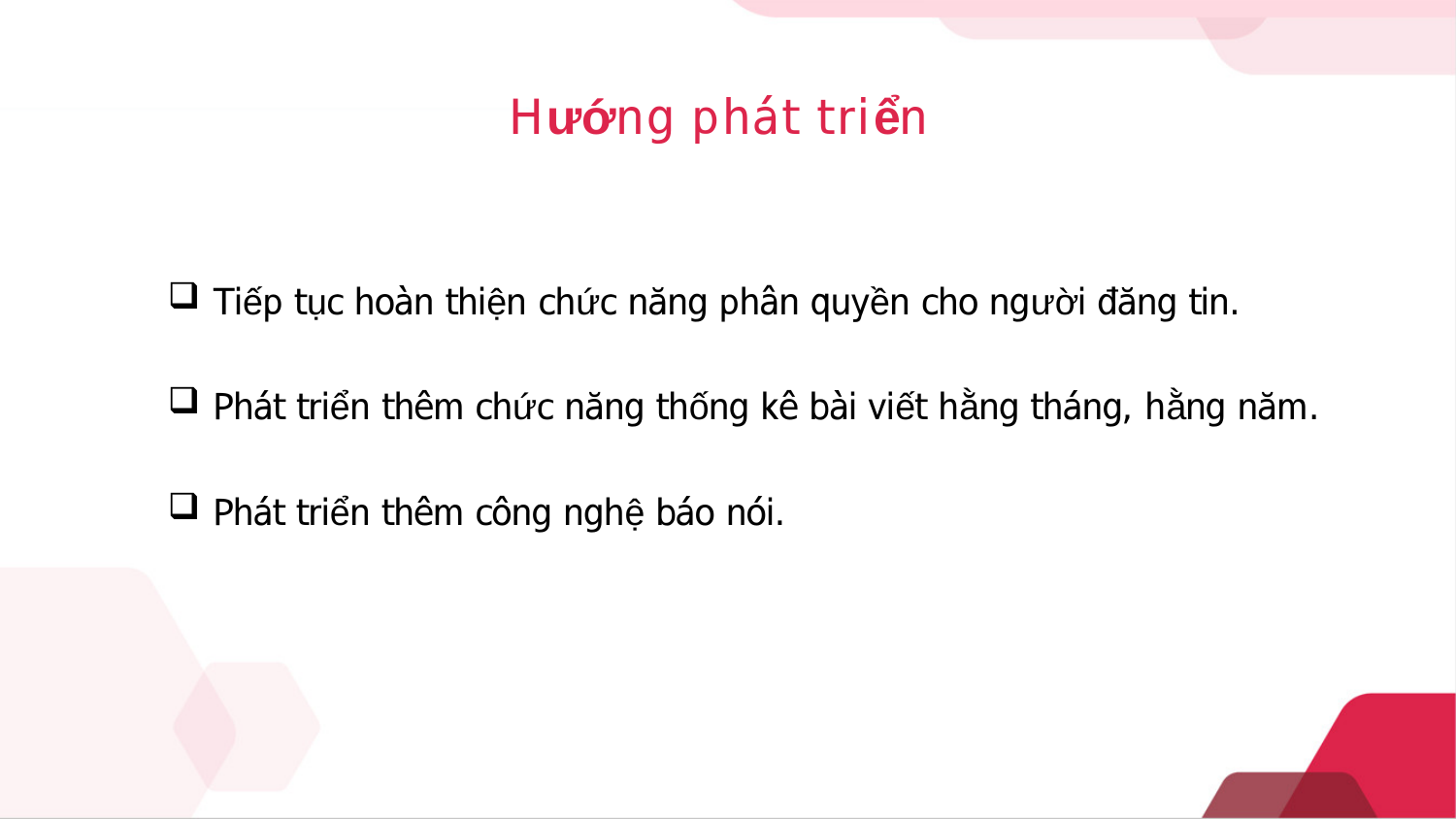

Hướng phát triển
Tiếp tục hoàn thiện chức năng phân quyền cho người đăng tin.
Phát triển thêm chức năng thống kê bài viết hằng tháng, hằng năm.
Phát triển thêm công nghệ báo nói.